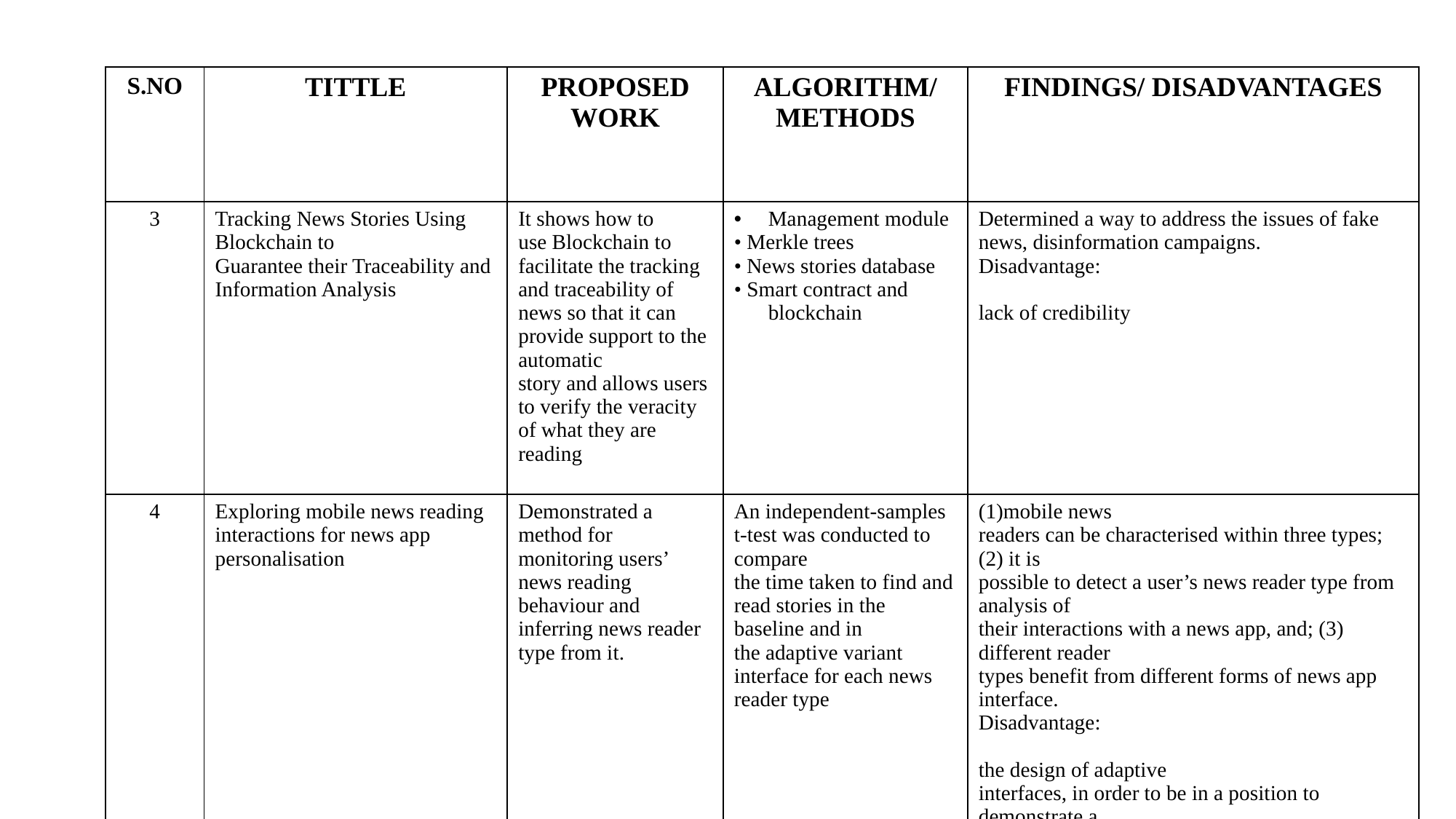

| S.NO | TITTLE | PROPOSED WORK | ALGORITHM/METHODS | FINDINGS/ DISADVANTAGES |
| --- | --- | --- | --- | --- |
| 3 | Tracking News Stories Using Blockchain to Guarantee their Traceability and Information Analysis | It shows how to use Blockchain to facilitate the tracking and traceability of news so that it can provide support to the automatic story and allows users to verify the veracity of what they are reading | Management module • Merkle trees • News stories database • Smart contract and blockchain | Determined a way to address the issues of fake news, disinformation campaigns. Disadvantage: lack of credibility |
| 4 | Exploring mobile news reading interactions for news app personalisation | Demonstrated a method for monitoring users’ news reading behaviour and inferring news reader type from it. | An independent-samples t-test was conducted to compare the time taken to find and read stories in the baseline and in the adaptive variant interface for each news reader type | (1)mobile news readers can be characterised within three types; (2) it is possible to detect a user’s news reader type from analysis of their interactions with a news app, and; (3) different reader types benefit from different forms of news app interface. Disadvantage: the design of adaptive interfaces, in order to be in a position to demonstrate a complete adaptive mobile news framework providing automatic personalisation of news apps |